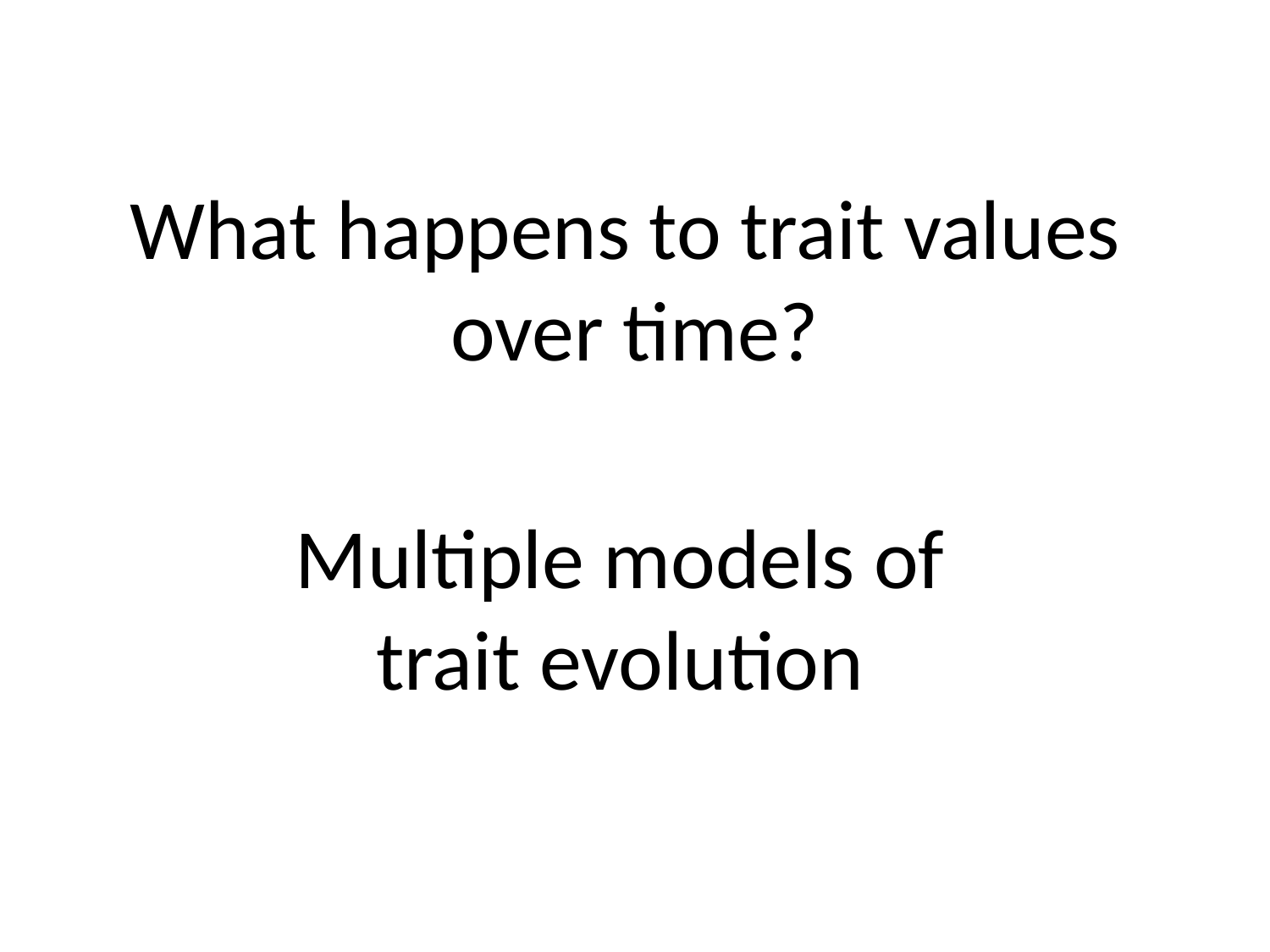

# What happens to trait values over time?
Multiple models of trait evolution